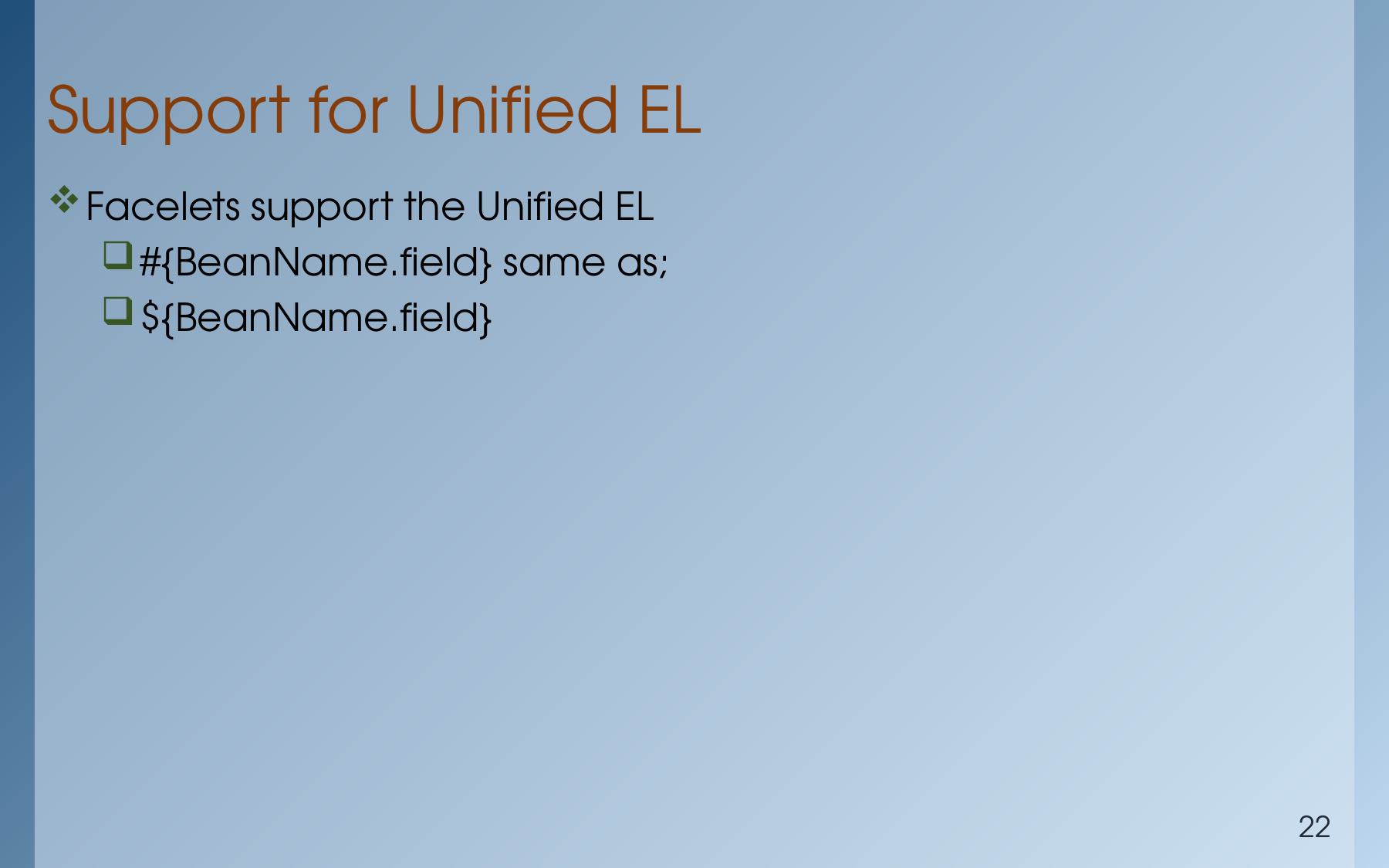

# Support for Unified EL
Facelets support the Unified EL
#{BeanName.field} same as;
${BeanName.field}

22